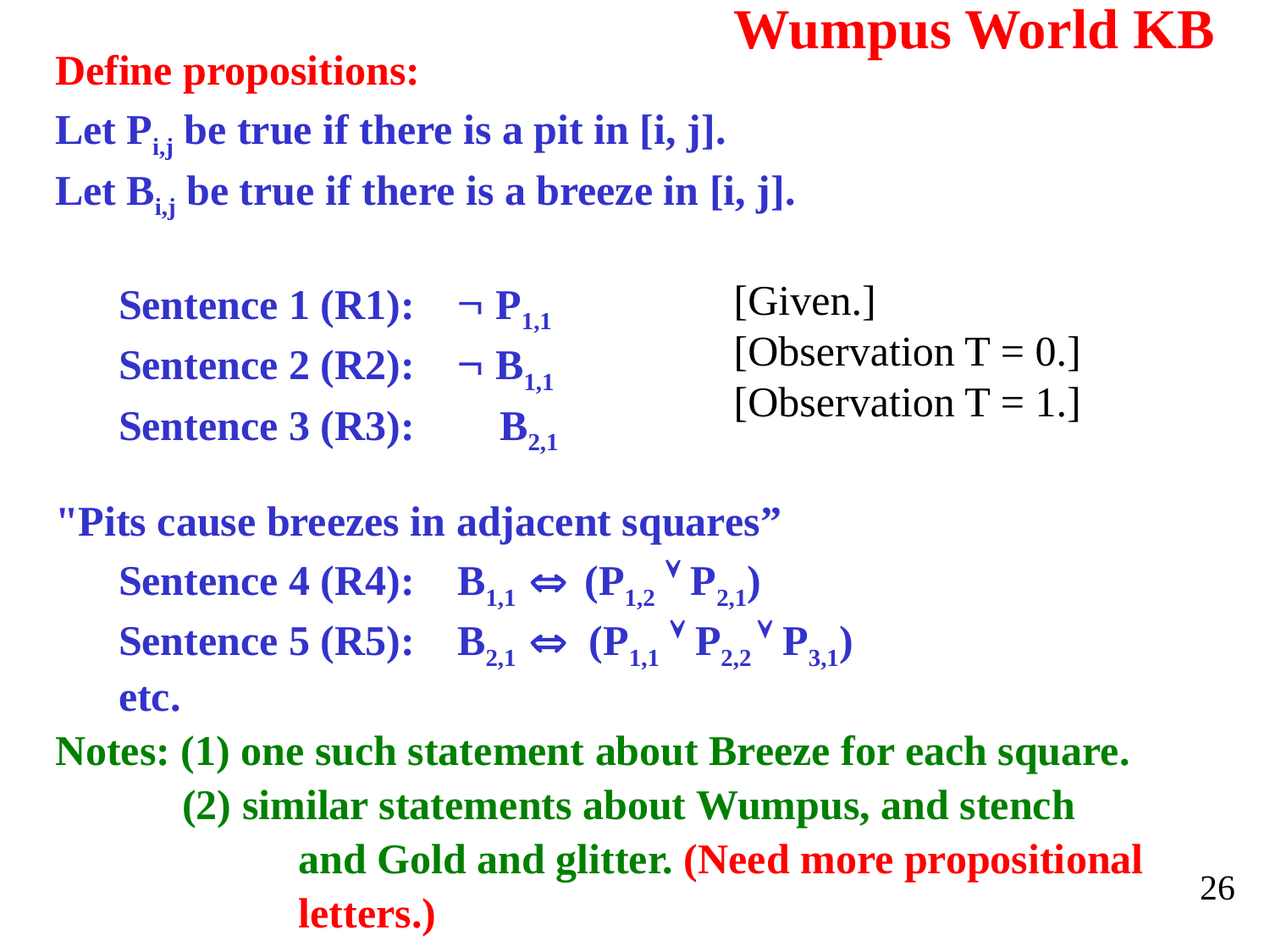

# Wumpus World KB
Define propositions:
Let Pi,j be true if there is a pit in [i, j].
Let Bi,j be true if there is a breeze in [i, j].

Sentence 1 (R1):    ¬ P1,1
Sentence 2 (R2):    ¬ B1,1
Sentence 3 (R3):        B2,1

"Pits cause breezes in adjacent squares”
Sentence 4 (R4):    B1,1  ⇔  (P1,2 ∨ P2,1)
Sentence 5 (R5):    B2,1  ⇔  (P1,1 ∨ P2,2 ∨ P3,1)
etc.
Notes: (1) one such statement about Breeze for each square.
            (2) similar statements about Wumpus, and stench
                 and Gold and glitter. (Need more propositional
                 letters.)

[Given.]
[Observation T = 0.]
[Observation T = 1.]